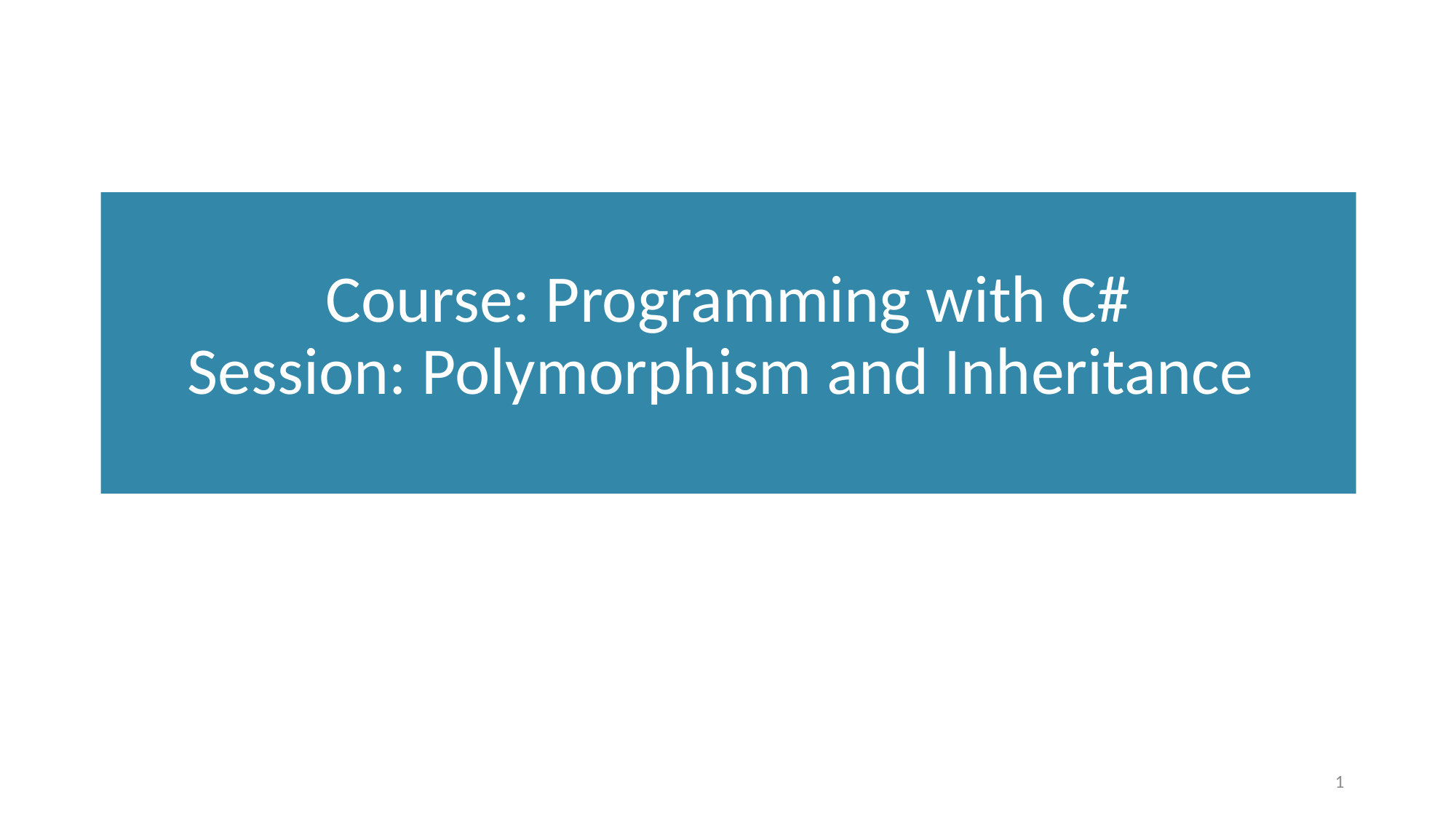

# Course: Programming with C# Session: Polymorphism and Inheritance
1